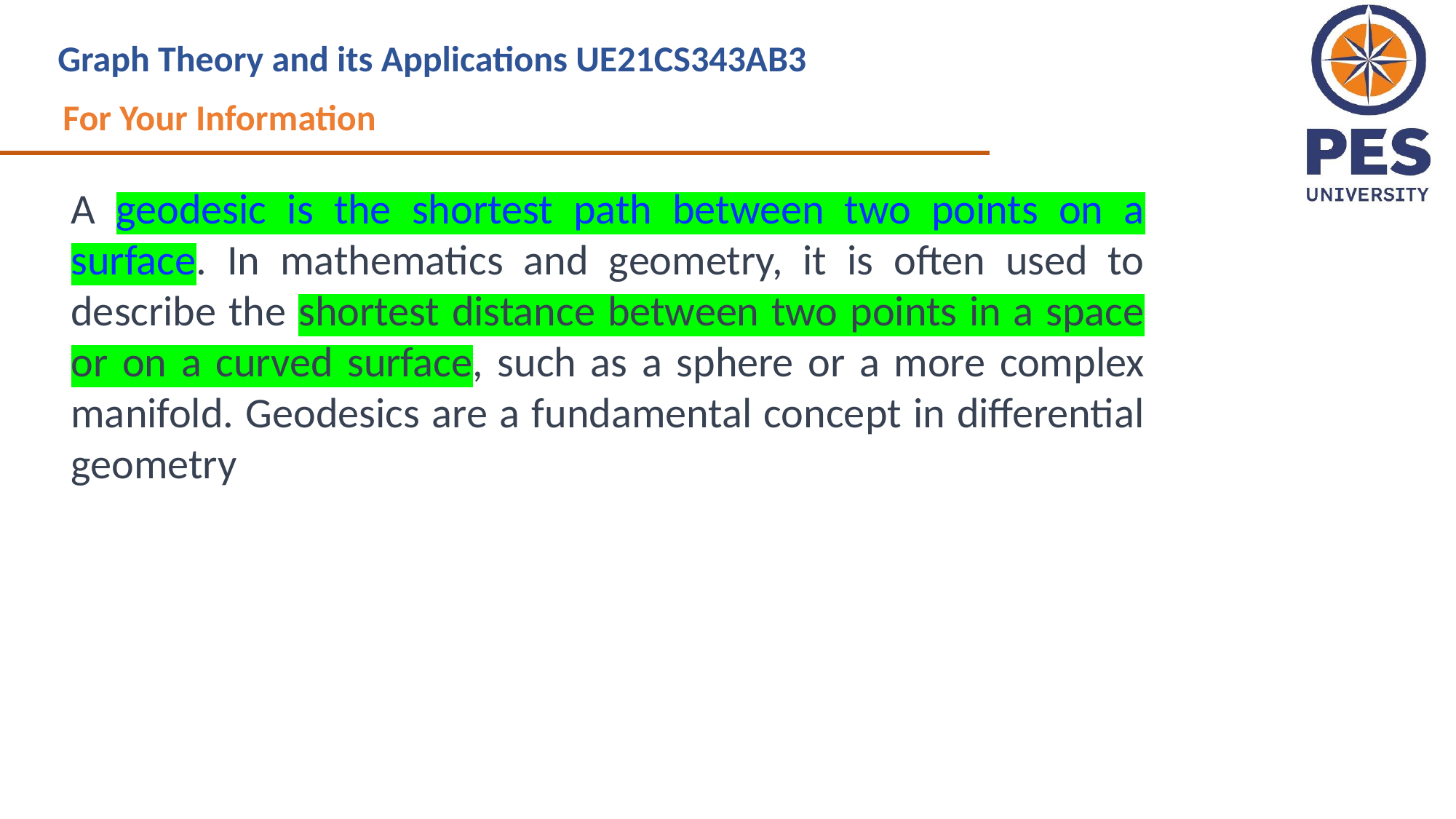

Graph Theory and its Applications UE21CS343AB3
For Your Information
A geodesic is the shortest path between two points on a surface. In mathematics and geometry, it is often used to describe the shortest distance between two points in a space or on a curved surface, such as a sphere or a more complex manifold. Geodesics are a fundamental concept in differential geometry